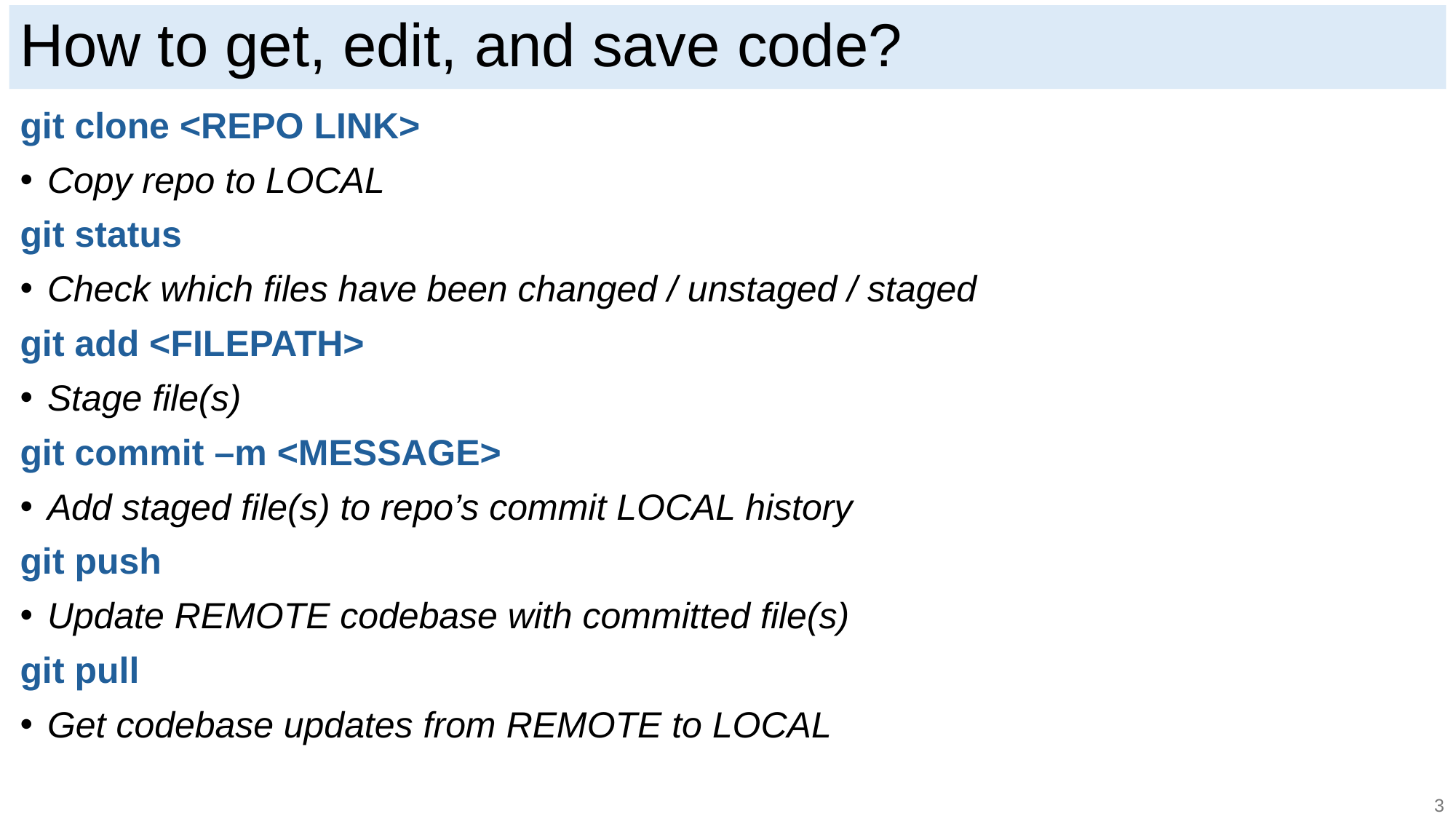

How to get, edit, and save code?
git clone <REPO LINK>
Copy repo to LOCAL
git status
Check which files have been changed / unstaged / staged
git add <FILEPATH>
Stage file(s)
git commit –m <MESSAGE>
Add staged file(s) to repo’s commit LOCAL history
git push
Update REMOTE codebase with committed file(s)
git pull
Get codebase updates from REMOTE to LOCAL
3